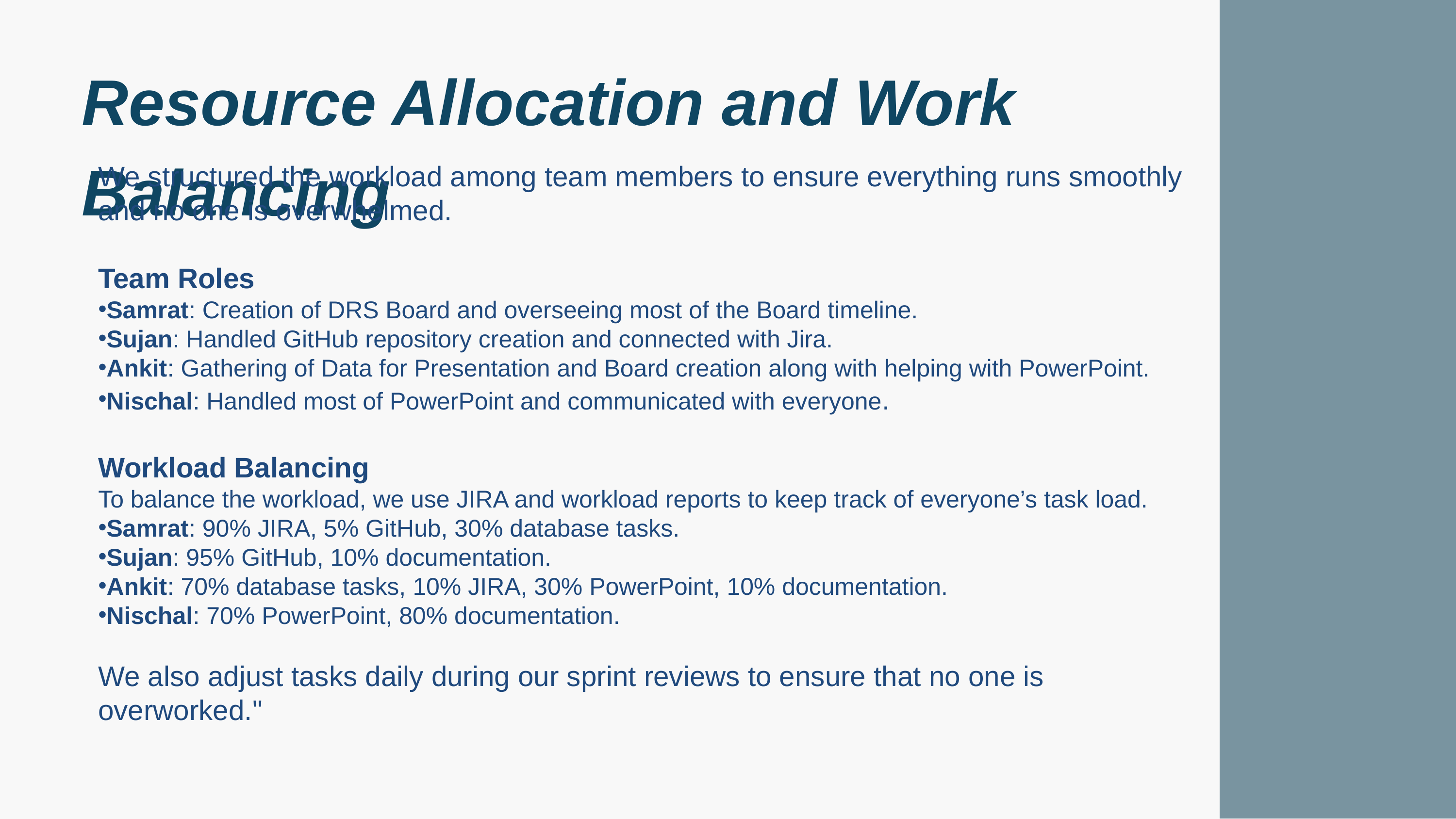

Resource Allocation and Work Balancing
We structured the workload among team members to ensure everything runs smoothly and no one is overwhelmed.

Team Roles
Samrat: Creation of DRS Board and overseeing most of the Board timeline.
Sujan: Handled GitHub repository creation and connected with Jira.
Ankit: Gathering of Data for Presentation and Board creation along with helping with PowerPoint.
Nischal: Handled most of PowerPoint and communicated with everyone.

Workload Balancing
To balance the workload, we use JIRA and workload reports to keep track of everyone’s task load.
Samrat: 90% JIRA, 5% GitHub, 30% database tasks.
Sujan: 95% GitHub, 10% documentation.
Ankit: 70% database tasks, 10% JIRA, 30% PowerPoint, 10% documentation.
Nischal: 70% PowerPoint, 80% documentation.

We also adjust tasks daily during our sprint reviews to ensure that no one is overworked."